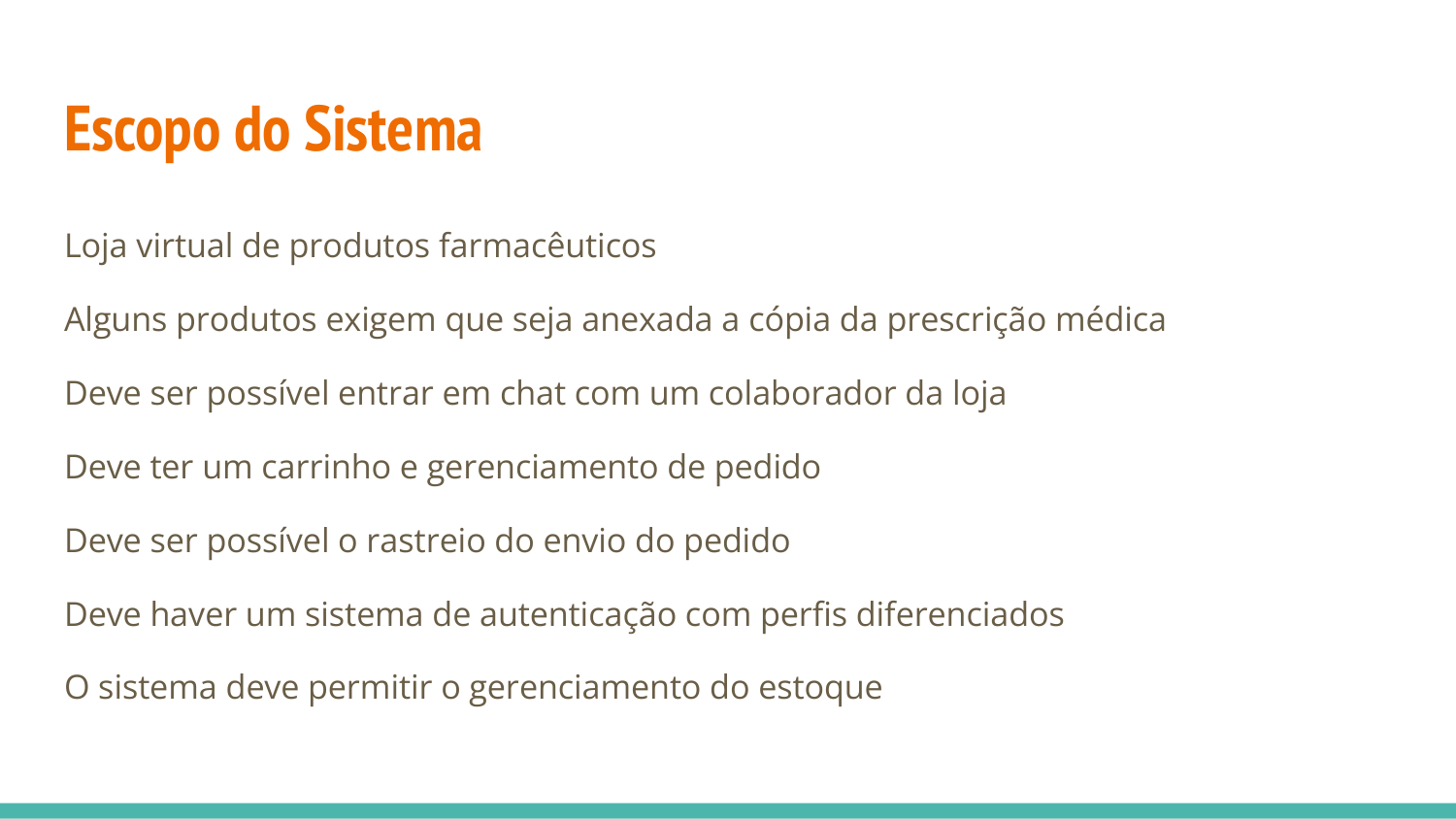

# Escopo do Sistema
Loja virtual de produtos farmacêuticos
Alguns produtos exigem que seja anexada a cópia da prescrição médica
Deve ser possível entrar em chat com um colaborador da loja
Deve ter um carrinho e gerenciamento de pedido
Deve ser possível o rastreio do envio do pedido
Deve haver um sistema de autenticação com perfis diferenciados
O sistema deve permitir o gerenciamento do estoque